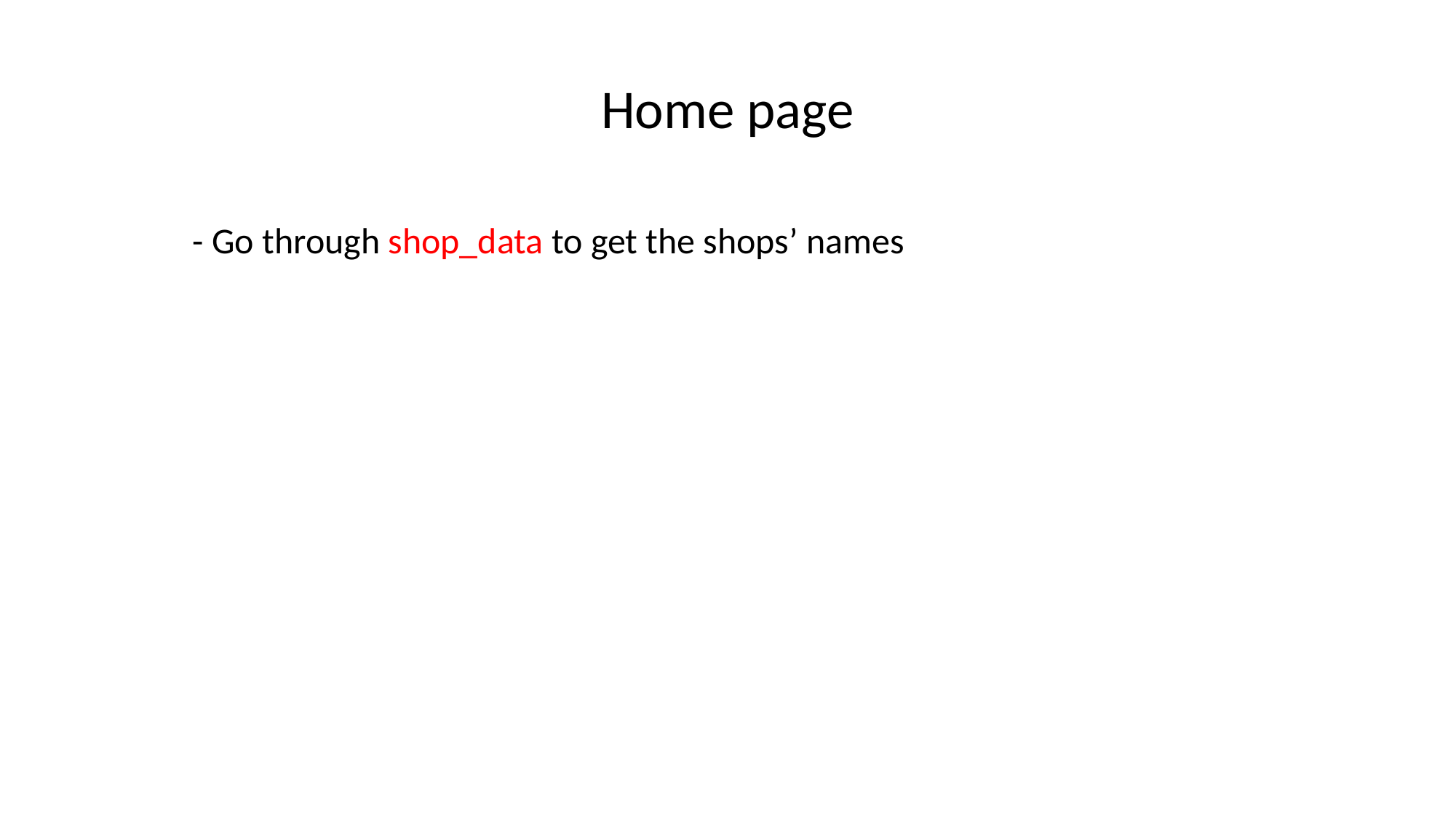

# Home page
- Go through shop_data to get the shops’ names